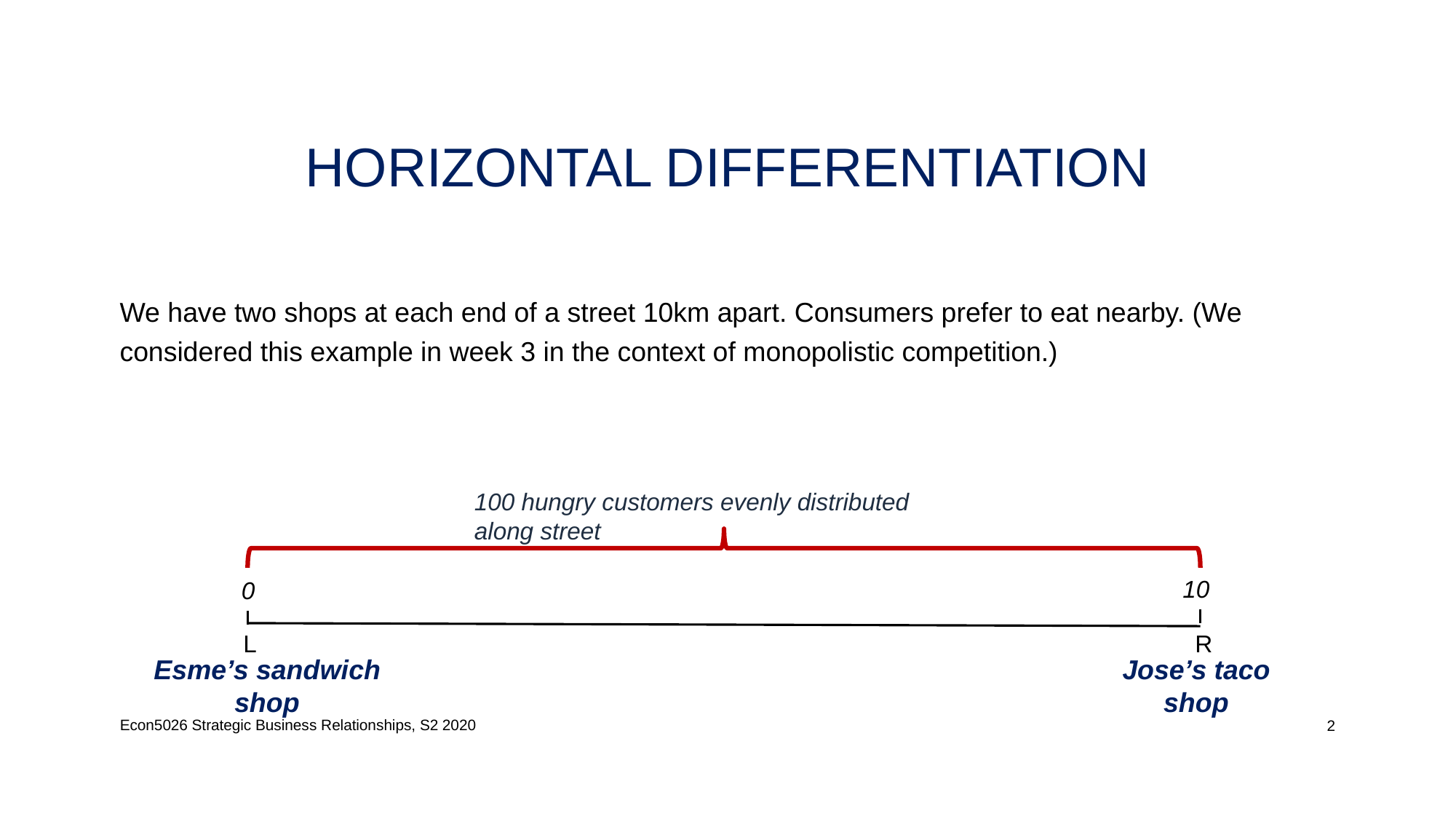

# Horizontal Differentiation
We have two shops at each end of a street 10km apart. Consumers prefer to eat nearby. (We considered this example in week 3 in the context of monopolistic competition.)

100 hungry customers evenly distributed along street
10
0
L
R
Jose’s taco shop
Esme’s sandwich shop
Econ5026 Strategic Business Relationships, S2 2020
2